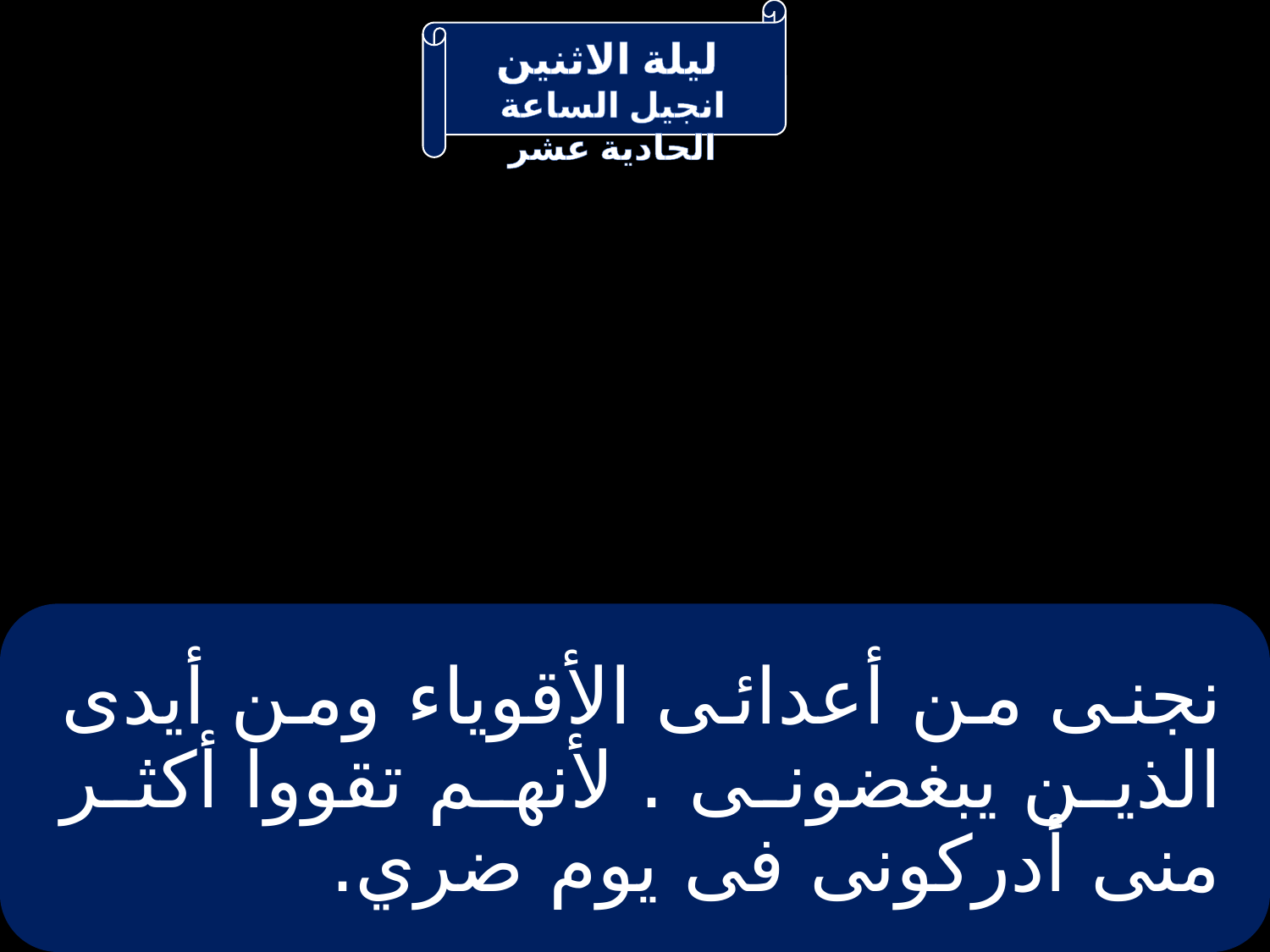

# نجنى من أعدائى الأقوياء ومن أيدى الذين يبغضونى . لأنهم تقووا أكثر منى أدركونى فى يوم ضري.